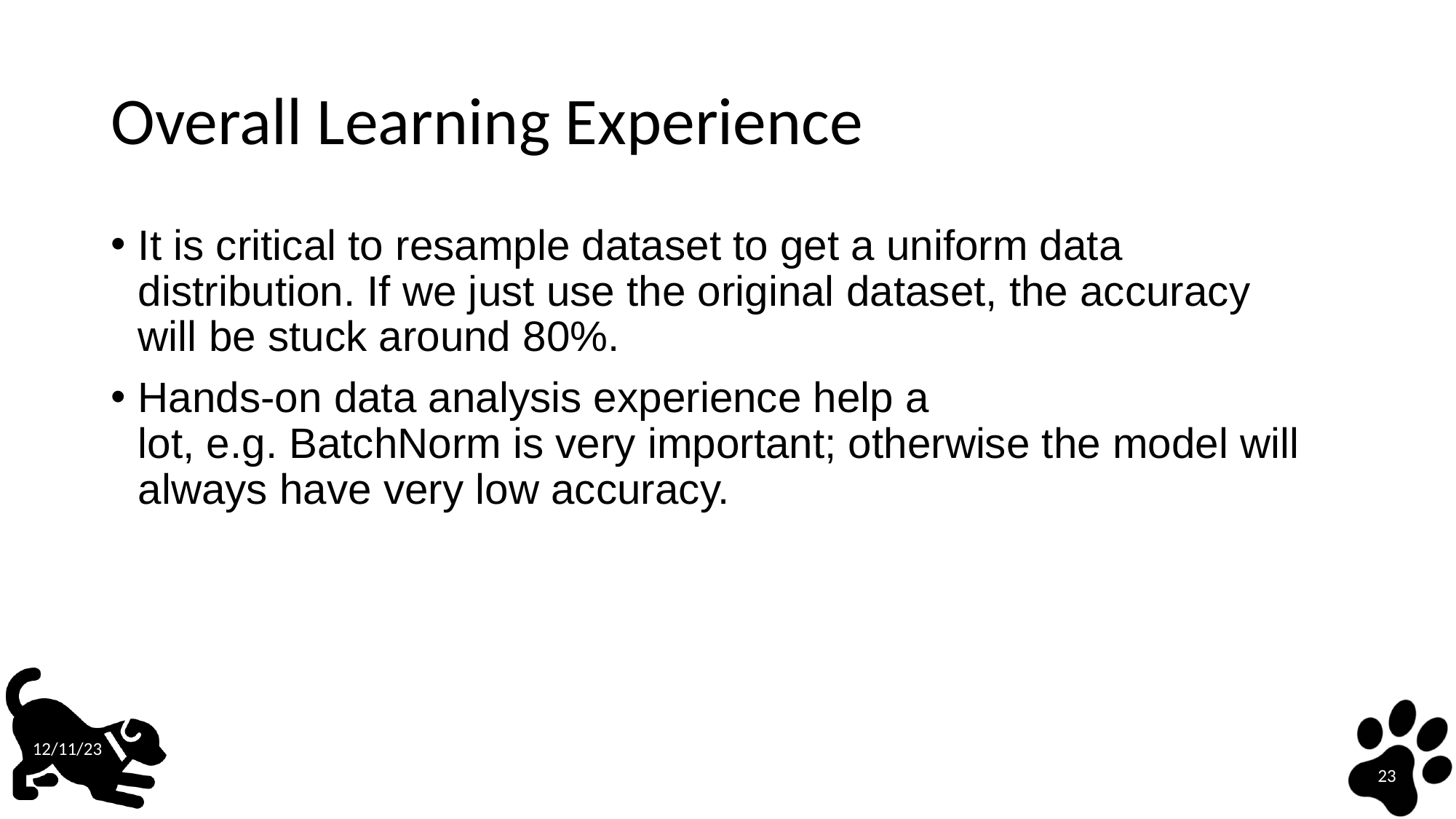

# Overall Learning Experience
It is critical to resample dataset to get a uniform data distribution. If we just use the original dataset, the accuracy will be stuck around 80%.
Hands-on data analysis experience help a lot, e.g. BatchNorm is very important; otherwise the model will always have very low accuracy.
12/11/23
23